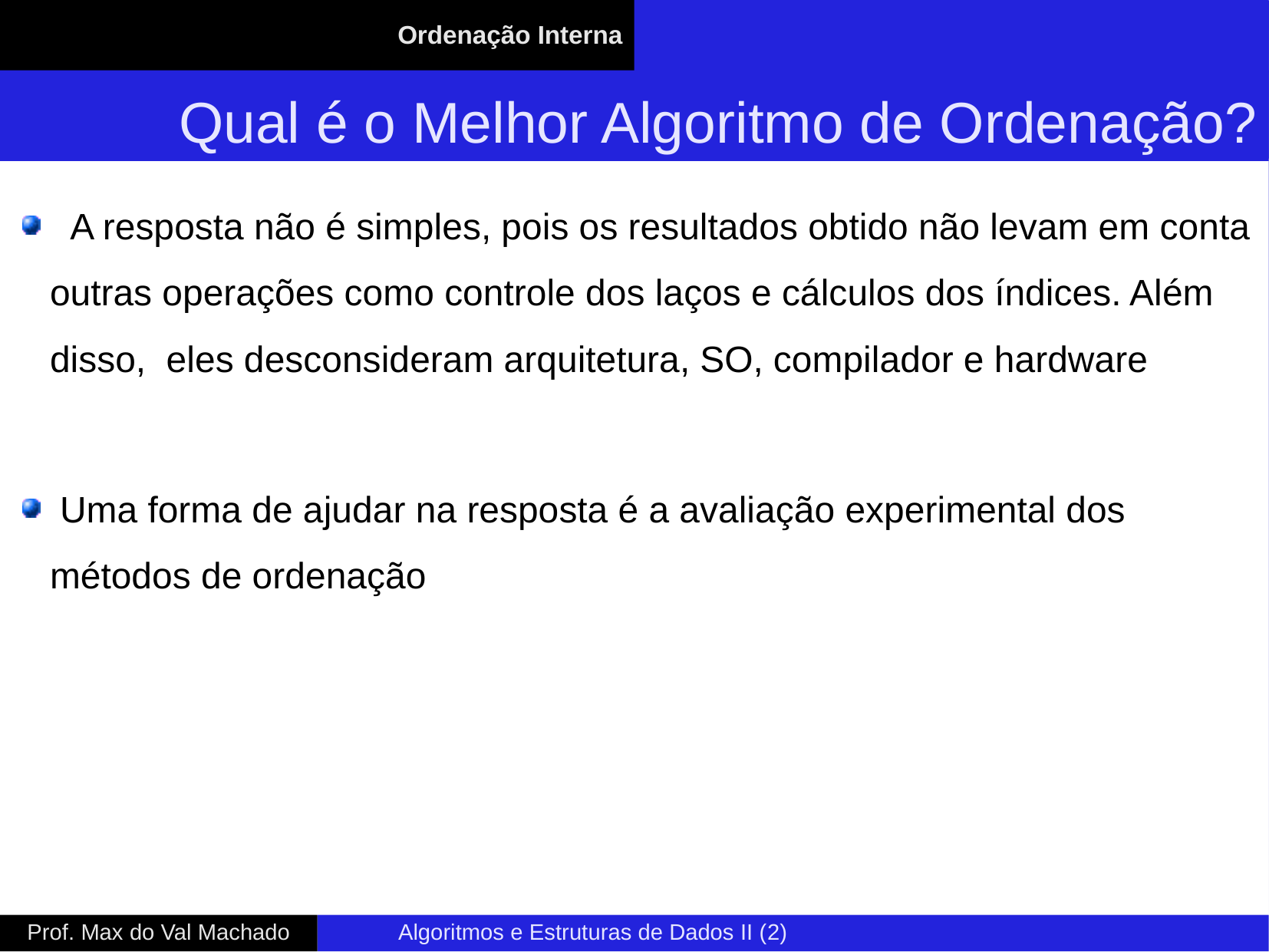

Ordenação Interna

Qual é o Melhor Algoritmo de Ordenação?
  A resposta não é simples, pois os resultados obtido não levam em conta outras operações como controle dos laços e cálculos dos índices. Além disso,  eles desconsideram arquitetura, SO, compilador e hardware

 Uma forma de ajudar na resposta é a avaliação experimental dos métodos de ordenação

Prof. Max do Val Machado
           Algoritmos e Estruturas de Dados II (2)